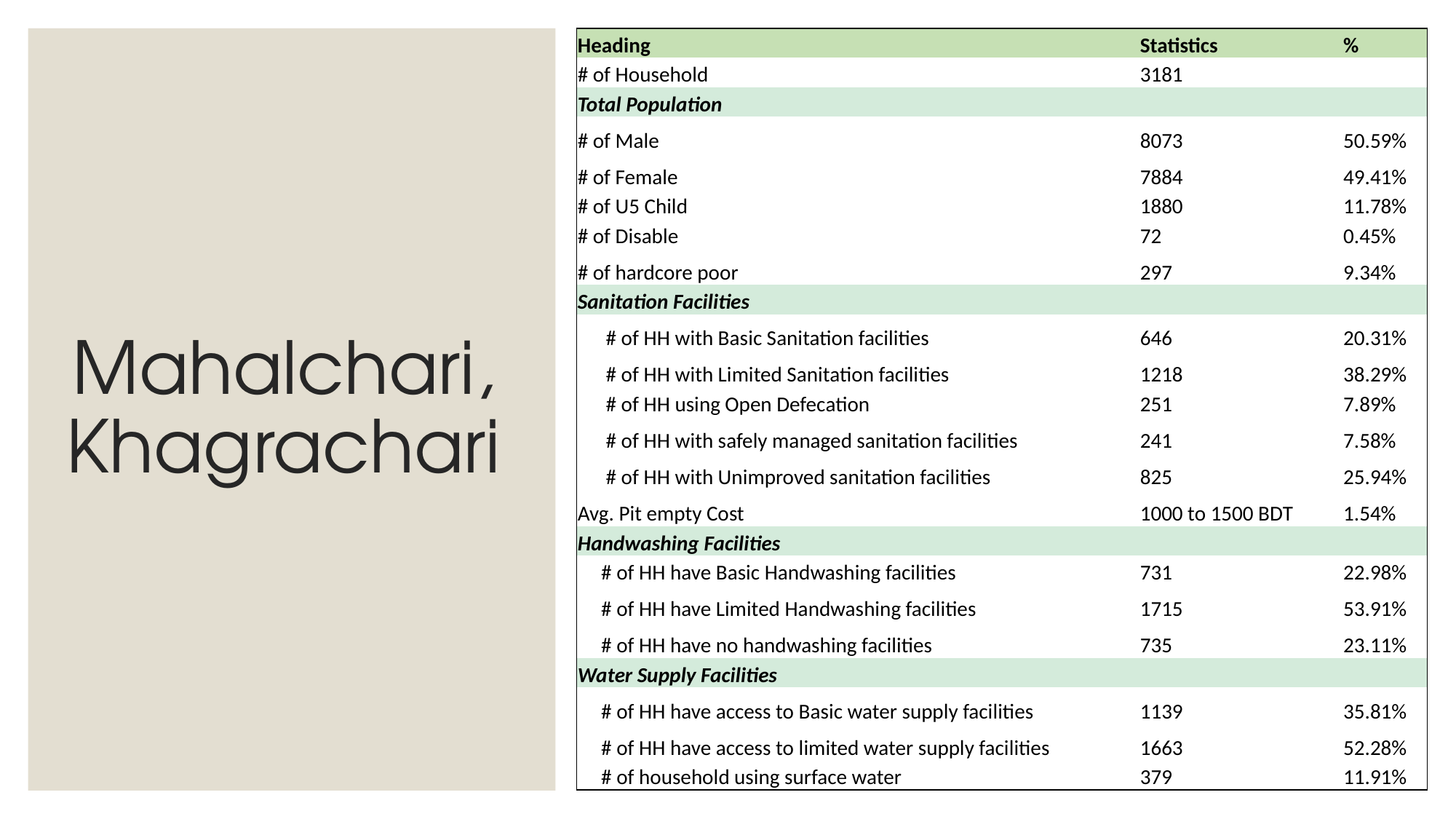

| Heading | Statistics | % |
| --- | --- | --- |
| # of Household | 3181 |  |
| Total Population |  |  |
| # of Male | 8073 | 50.59% |
| # of Female | 7884 | 49.41% |
| # of U5 Child | 1880 | 11.78% |
| # of Disable | 72 | 0.45% |
| # of hardcore poor | 297 | 9.34% |
| Sanitation Facilities |  |  |
| # of HH with Basic Sanitation facilities | 646 | 20.31% |
| # of HH with Limited Sanitation facilities | 1218 | 38.29% |
| # of HH using Open Defecation | 251 | 7.89% |
| # of HH with safely managed sanitation facilities | 241 | 7.58% |
| # of HH with Unimproved sanitation facilities | 825 | 25.94% |
| Avg. Pit empty Cost | 1000 to 1500 BDT | 1.54% |
| Handwashing Facilities |  |  |
| # of HH have Basic Handwashing facilities | 731 | 22.98% |
| # of HH have Limited Handwashing facilities | 1715 | 53.91% |
| # of HH have no handwashing facilities | 735 | 23.11% |
| Water Supply Facilities |  |  |
| # of HH have access to Basic water supply facilities | 1139 | 35.81% |
| # of HH have access to limited water supply facilities | 1663 | 52.28% |
| # of household using surface water | 379 | 11.91% |
# Mahalchari, Khagrachari